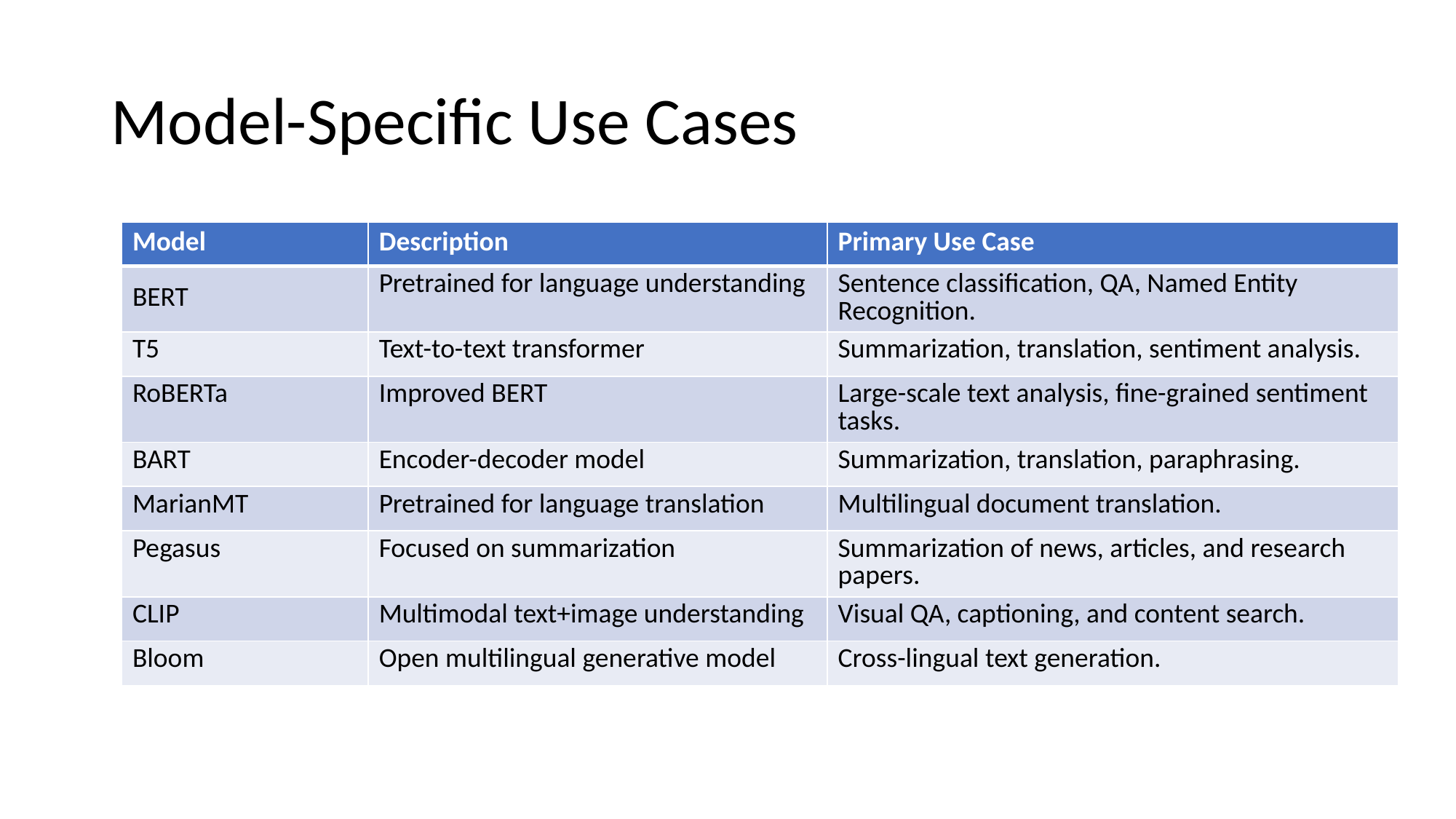

# Model-Specific Use Cases
| Model | Description | Primary Use Case |
| --- | --- | --- |
| BERT | Pretrained for language understanding | Sentence classification, QA, Named Entity Recognition. |
| T5 | Text-to-text transformer | Summarization, translation, sentiment analysis. |
| RoBERTa | Improved BERT | Large-scale text analysis, fine-grained sentiment tasks. |
| BART | Encoder-decoder model | Summarization, translation, paraphrasing. |
| MarianMT | Pretrained for language translation | Multilingual document translation. |
| Pegasus | Focused on summarization | Summarization of news, articles, and research papers. |
| CLIP | Multimodal text+image understanding | Visual QA, captioning, and content search. |
| Bloom | Open multilingual generative model | Cross-lingual text generation. |